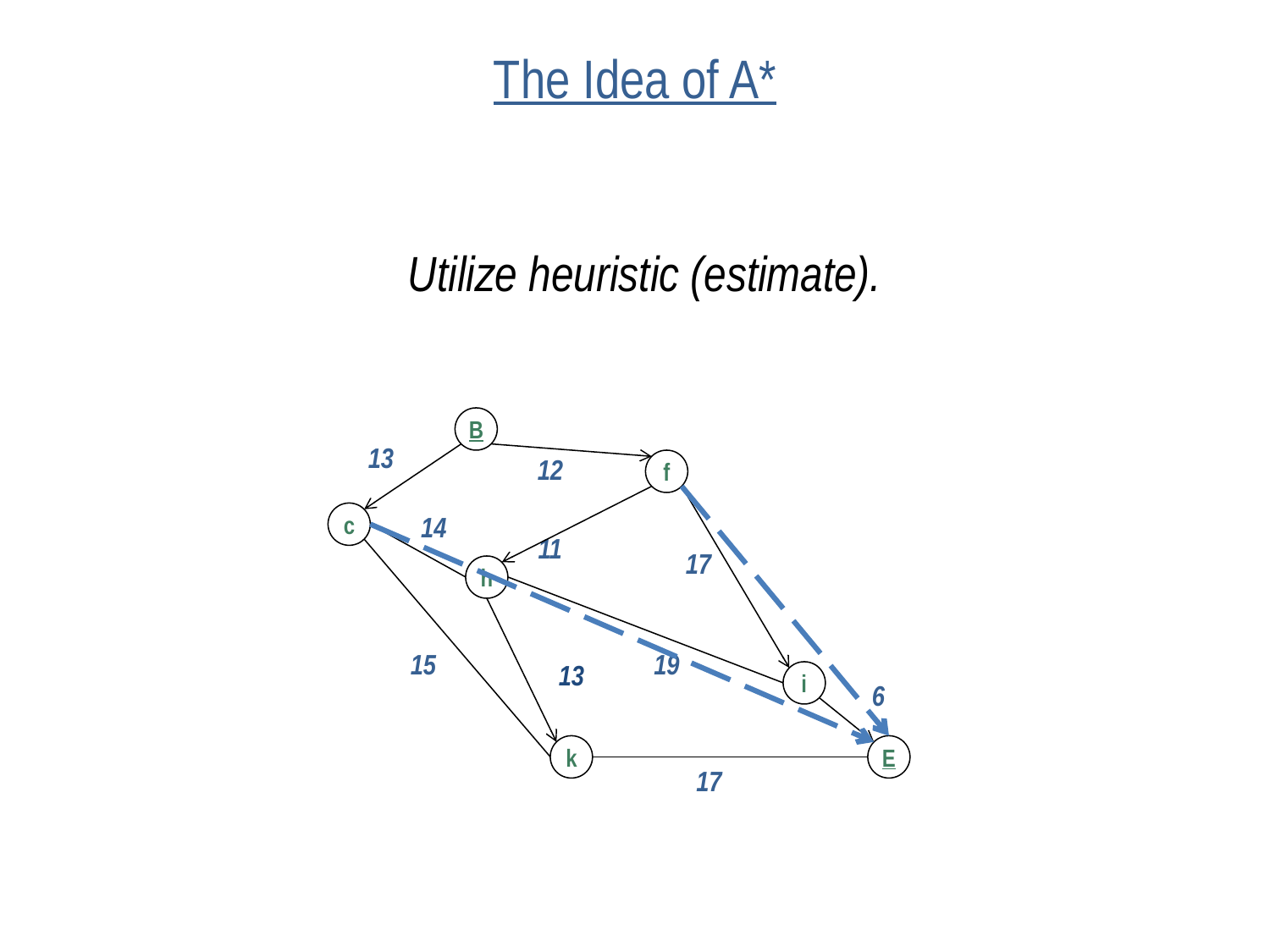

# The Idea of A*
Utilize heuristic (estimate).
B
13
12
f
c
14
11
17
h
15
19
13
i
6
k
E
17